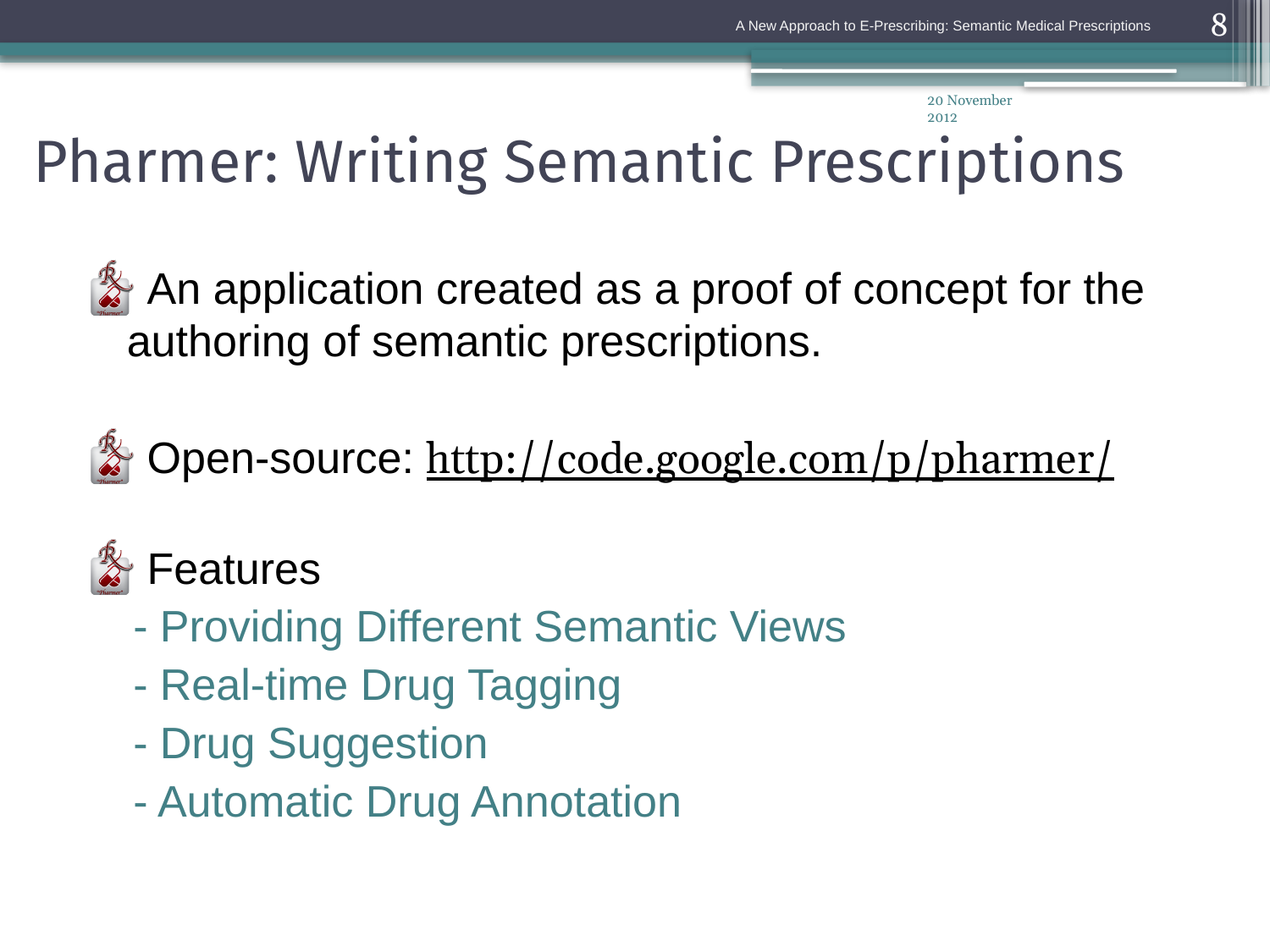

8
A New Approach to E-Prescribing: Semantic Medical Prescriptions
# Pharmer: Writing Semantic Prescriptions
20 November 2012
 An application created as a proof of concept for the authoring of semantic prescriptions.

 Open-source: http://code.google.com/p/pharmer/
 Features
- Providing Different Semantic Views
- Real-time Drug Tagging
- Drug Suggestion
- Automatic Drug Annotation